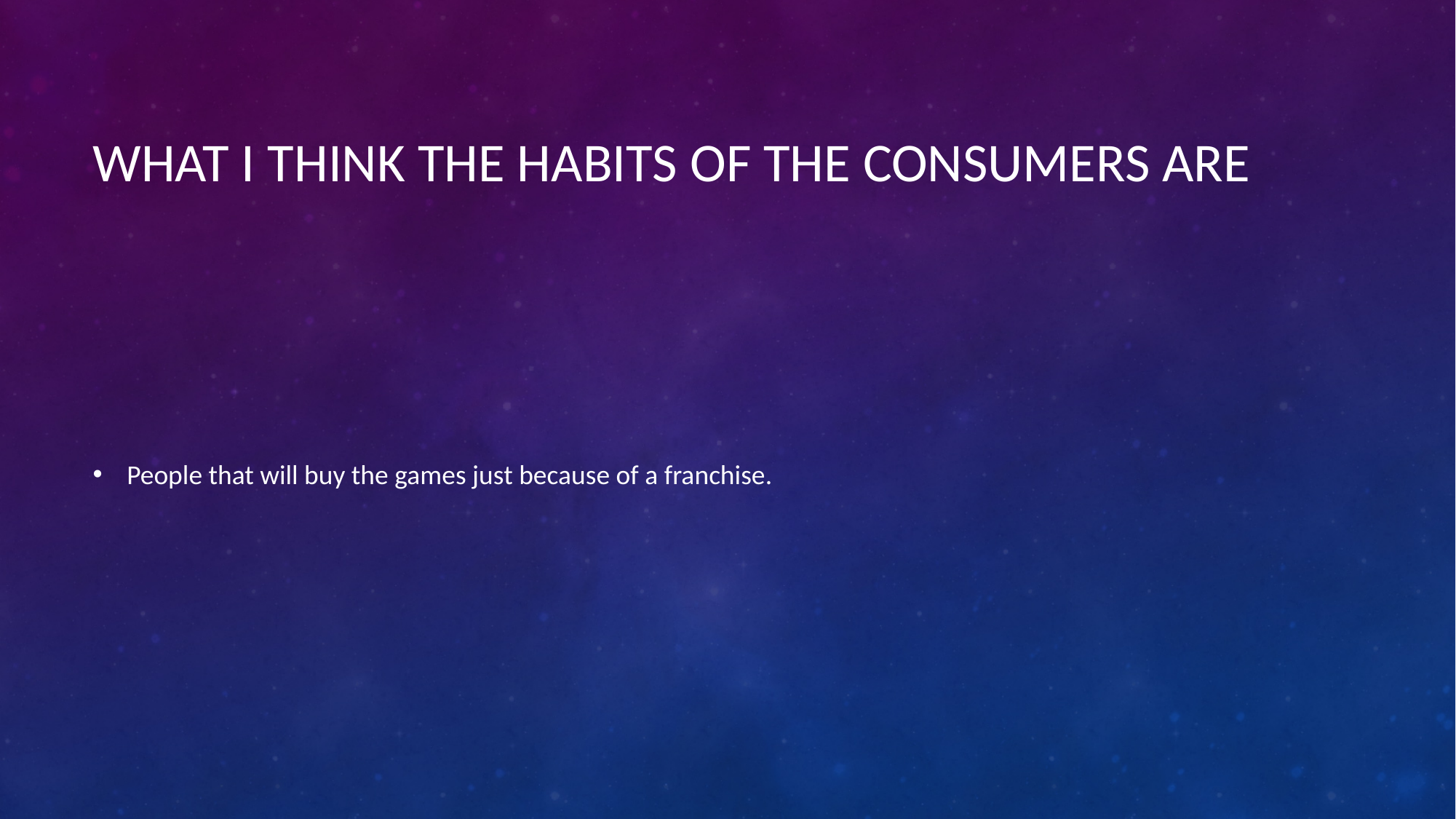

# What I think the habits of the consumers are
People that will buy the games just because of a franchise.